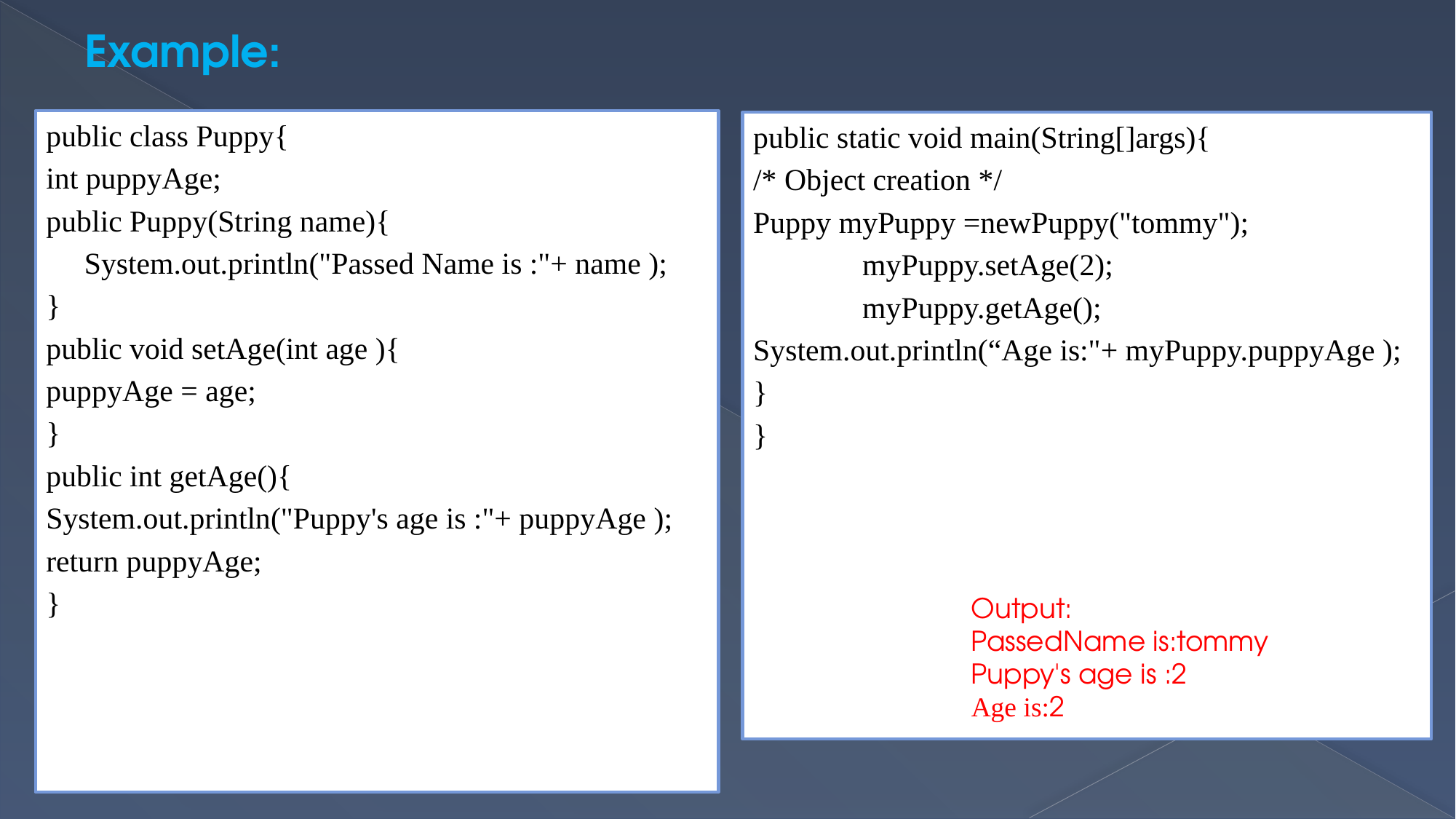

# Example:
public class Puppy{
int puppyAge;
public Puppy(String name){
     System.out.println("Passed Name is :"+ name );
}
public void setAge(int age ){
puppyAge = age;
}
public int getAge(){
System.out.println("Puppy's age is :"+ puppyAge );
return puppyAge;
}
public static void main(String[]args){
/* Object creation */
Puppy myPuppy =newPuppy("tommy");
	myPuppy.setAge(2);
	myPuppy.getAge();
System.out.println(“Age is:"+ myPuppy.puppyAge );
}
}

Output:
PassedName is:tommy
Puppy's age is :2
Age is:2